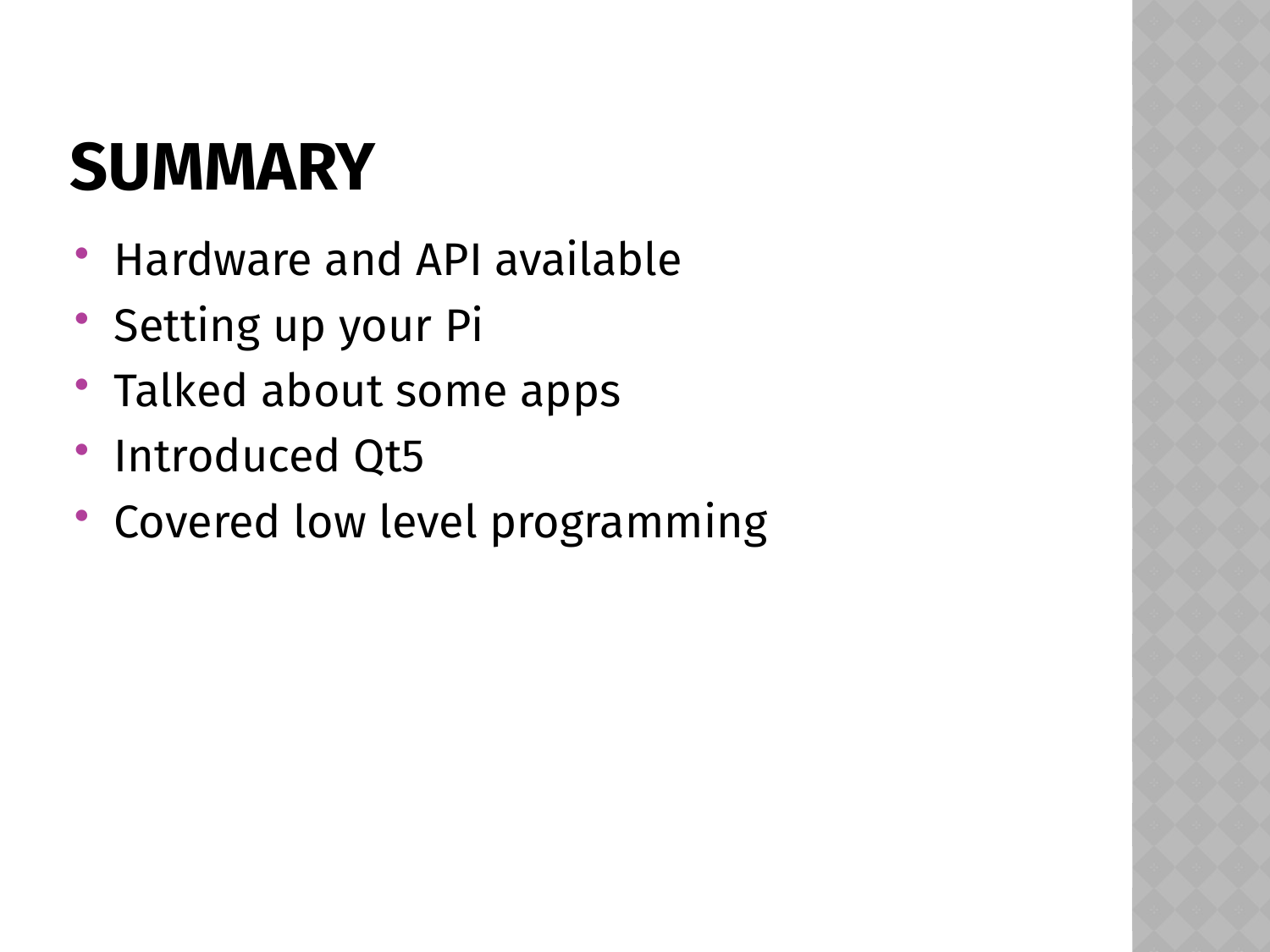

# Summary
Hardware and API available
Setting up your Pi
Talked about some apps
Introduced Qt5
Covered low level programming